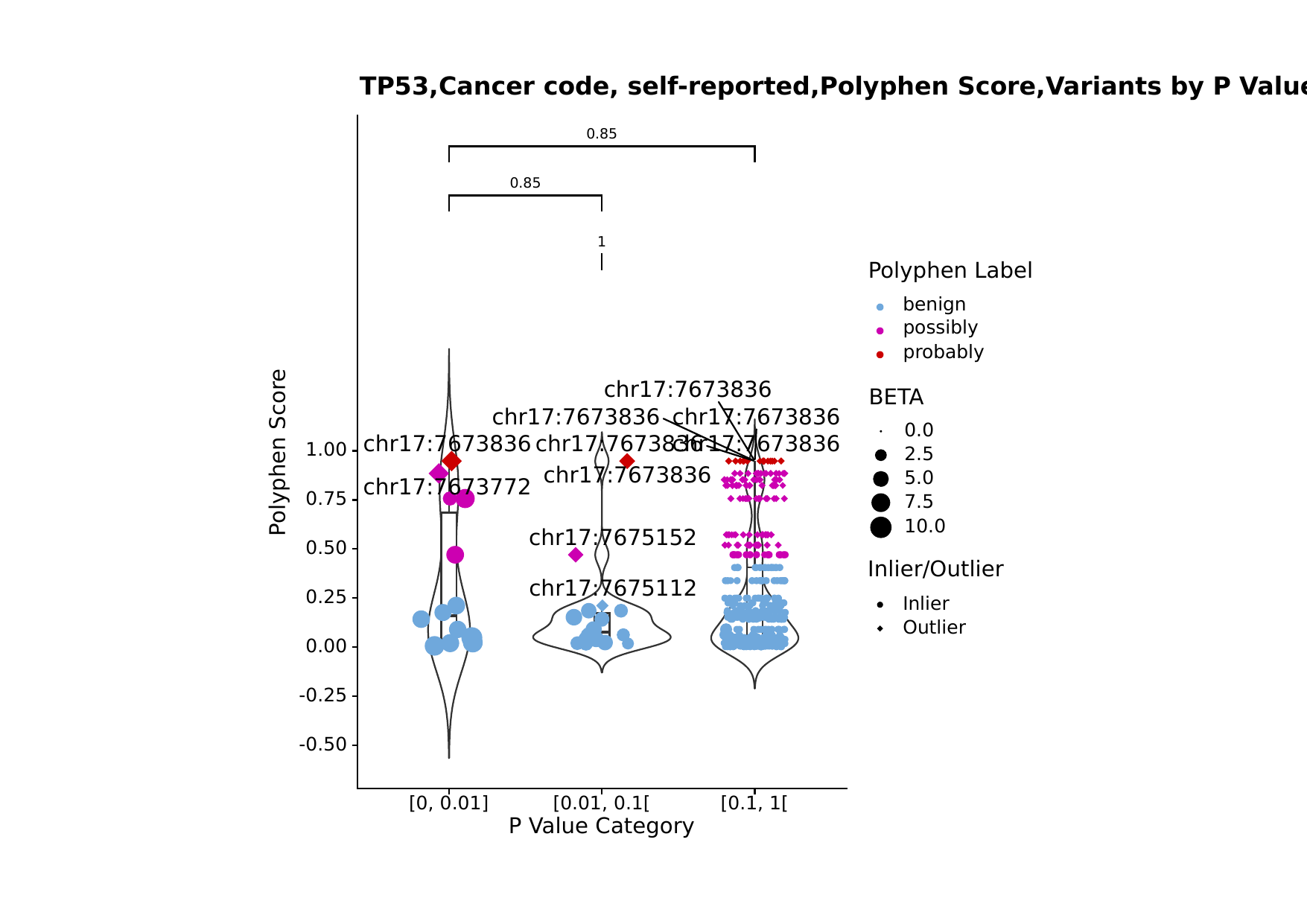

TP53,Cancer code, self-reported,Polyphen Score,Variants by P Value Category

0.85

0.85

1

Polyphen Label
benign

possibly

probably

chr17:7673836
BETA

chr17:7673836
chr17:7673836

0.0

chr17:7673836
chr17:7673836
chr17:7673836
Polyphen Score
1.00

2.5

chr17:7673836

5.0

chr17:7673772

0.75

7.5

10.0
chr17:7675152

0.50

Inlier/Outlier

chr17:7675112
0.25

Inlier

Outlier

0.00

-0.25

-0.50

[0, 0.01]
[0.01, 0.1[
[0.1, 1[
P Value Category